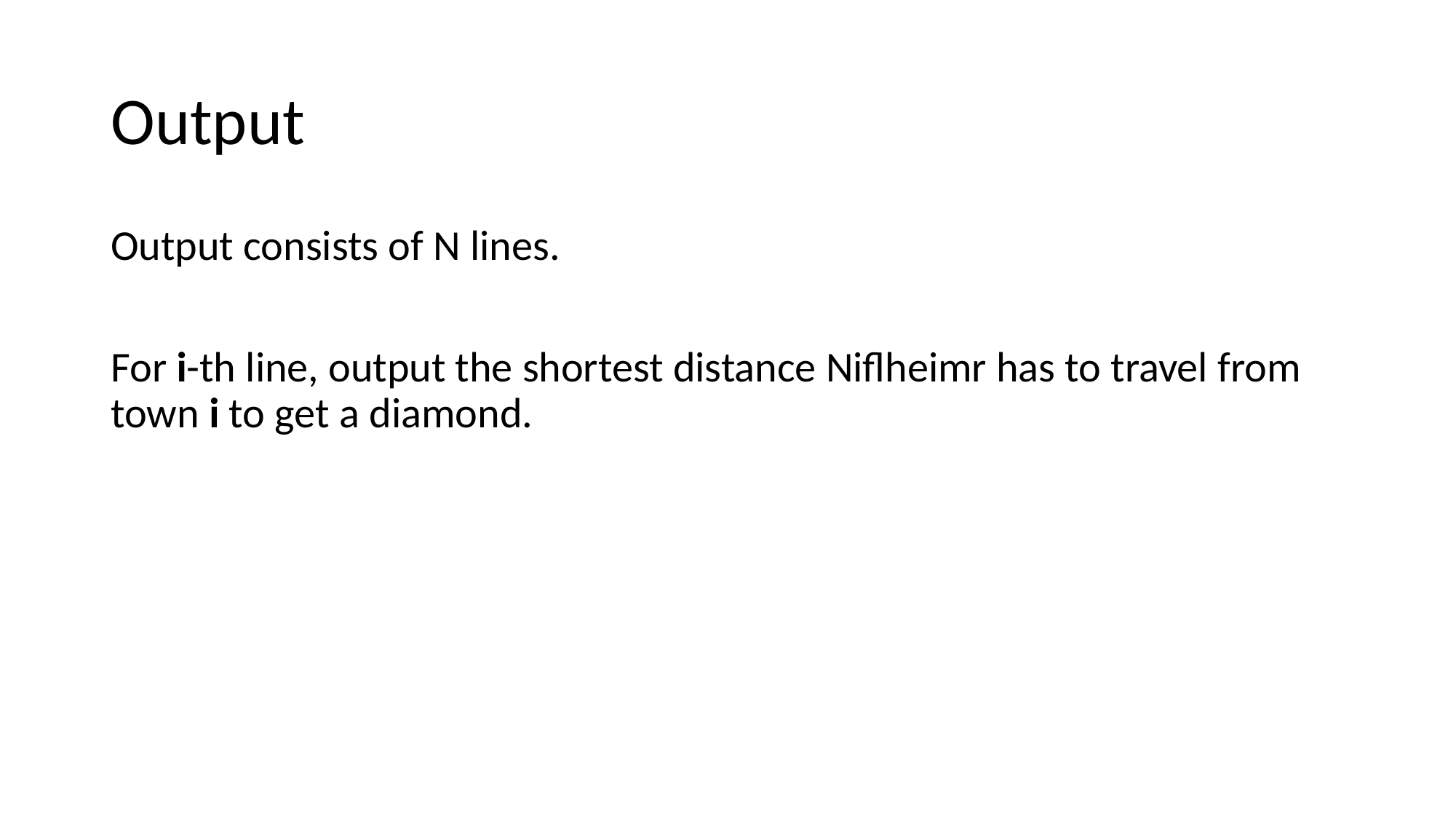

# Output
Output consists of N lines.

For i-th line, output the shortest distance Niflheimr has to travel from town i to get a diamond.